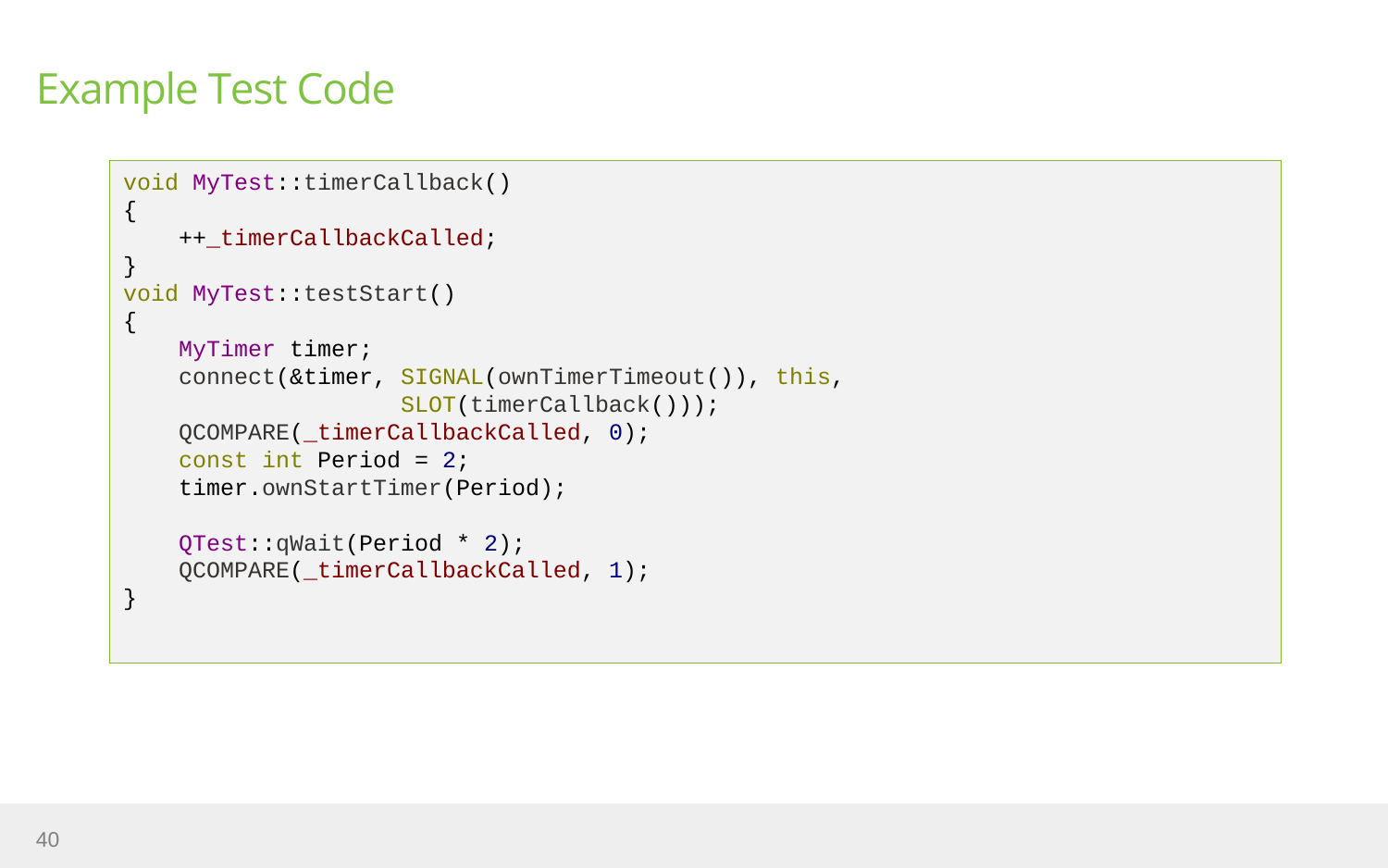

# Example Test Code
void MyTest::timerCallback()
{
    ++_timerCallbackCalled;
}
void MyTest::testStart()
{
    MyTimer timer;
    connect(&timer, SIGNAL(ownTimerTimeout()), this,
                    SLOT(timerCallback()));
    QCOMPARE(_timerCallbackCalled, 0);
    const int Period = 2;
    timer.ownStartTimer(Period);

    QTest::qWait(Period * 2);
    QCOMPARE(_timerCallbackCalled, 1);
}

40